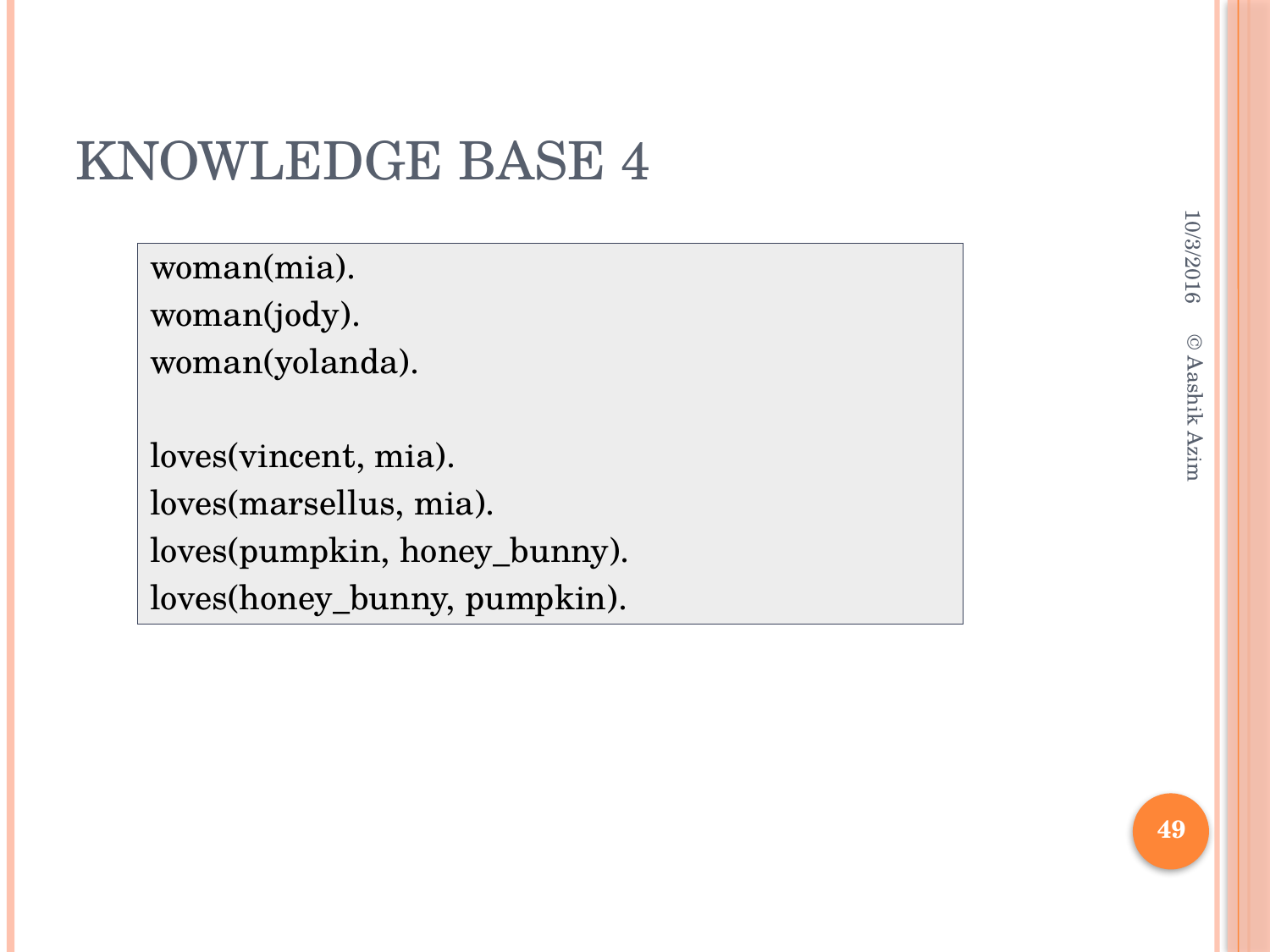

# Knowledge Base 4
10/3/2016
woman(mia).
woman(jody).
woman(yolanda).

loves(vincent, mia).
loves(marsellus, mia).
loves(pumpkin, honey_bunny).
loves(honey_bunny, pumpkin).
© Aashik Azim
49